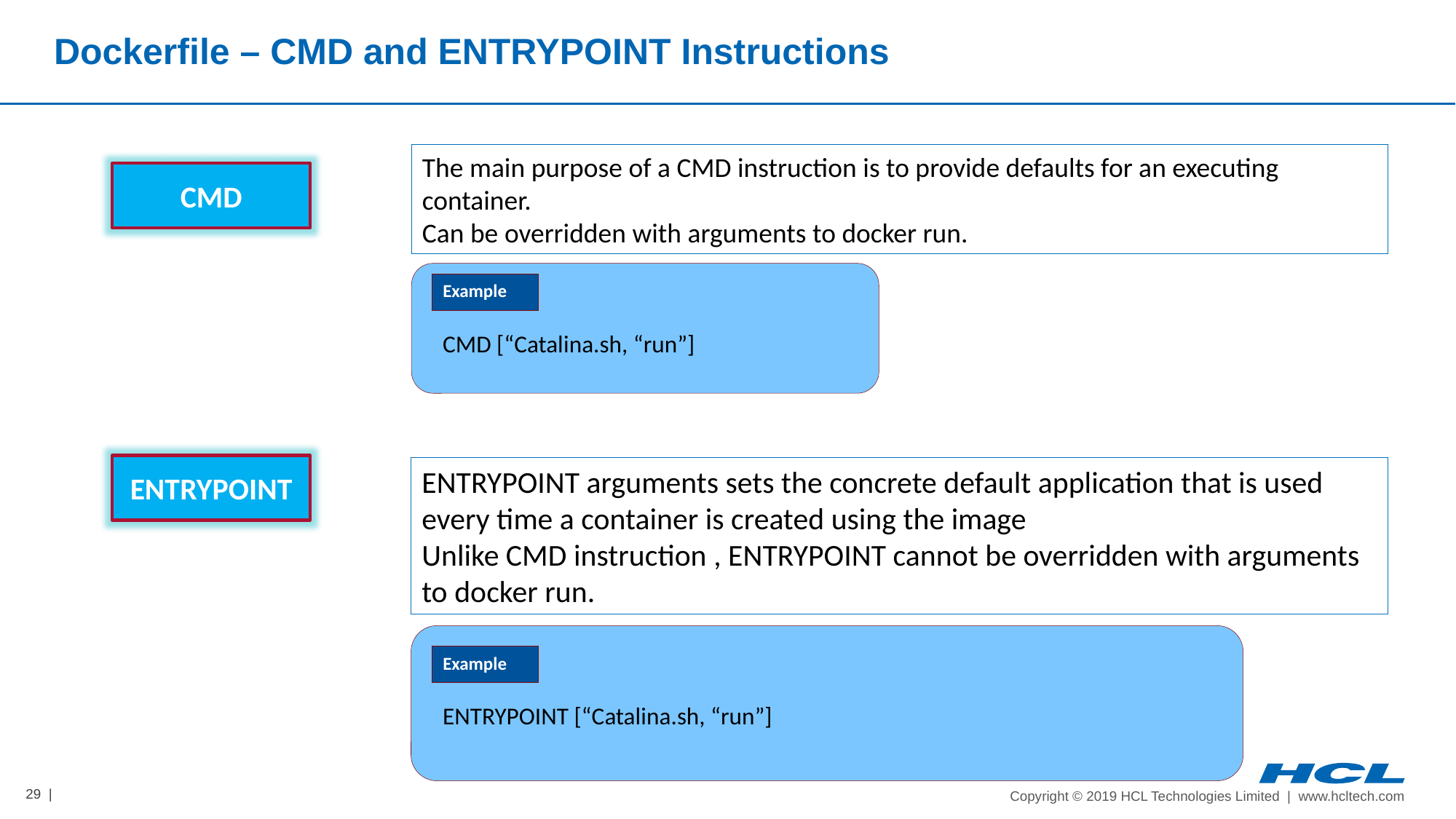

# Dockerfile – CMD and ENTRYPOINT Instructions
The main purpose of a CMD instruction is to provide defaults for an executing container.
Can be overridden with arguments to docker run.
CMD

Example
CMD [“Catalina.sh, “run”]
ENTRYPOINT
ENTRYPOINT arguments sets the concrete default application that is used every time a container is created using the image
Unlike CMD instruction , ENTRYPOINT cannot be overridden with arguments to docker run.

Example
ENTRYPOINT [“Catalina.sh, “run”]